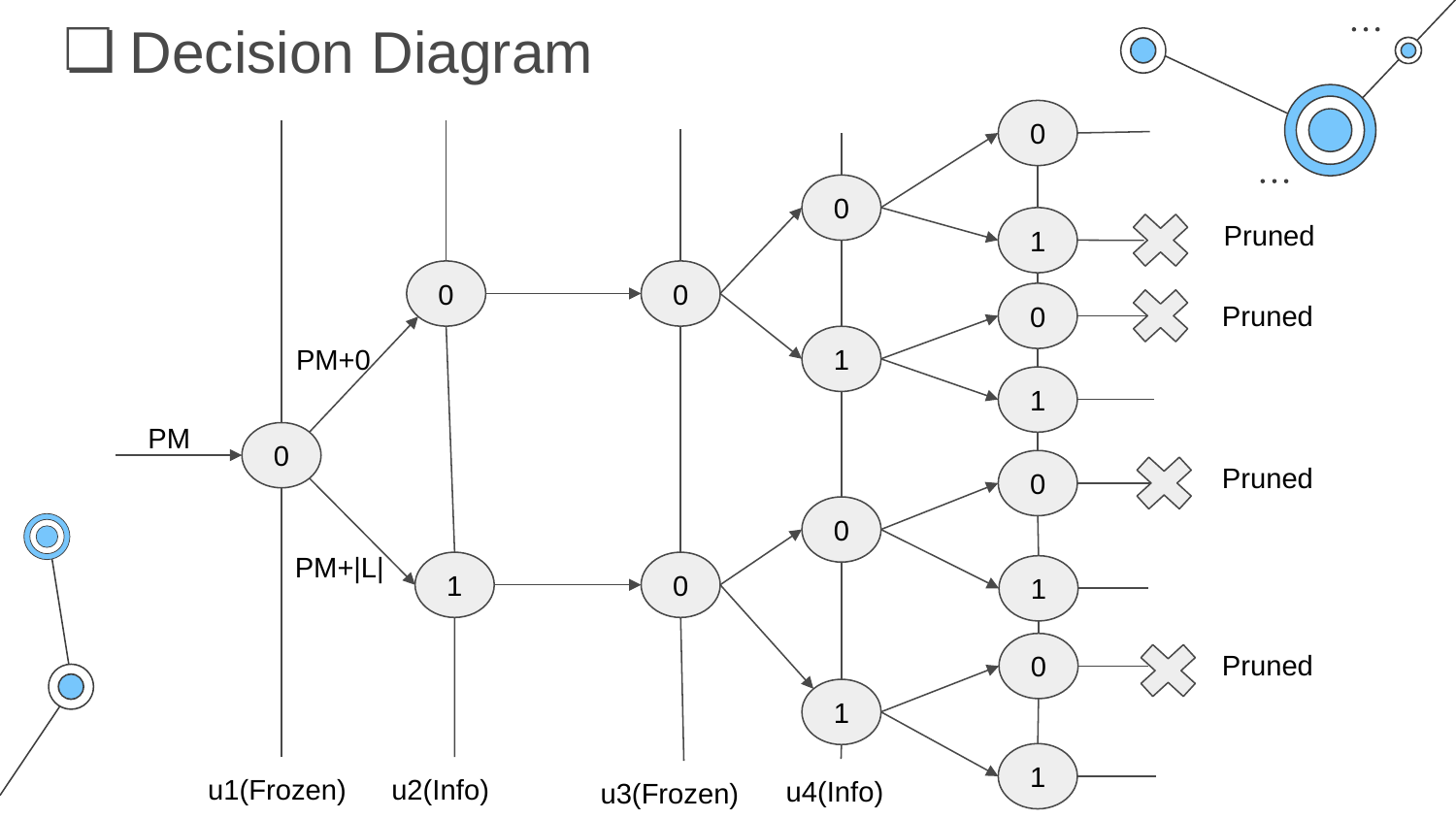

# Decision Diagram
0
0

Pruned
1
0
0

0
Pruned
1
PM+0
1
PM
0

Pruned
0
0
PM+|L|
1
0
1
0

Pruned
1
1
u1(Frozen)
u2(Info)
u4(Info)
u3(Frozen)